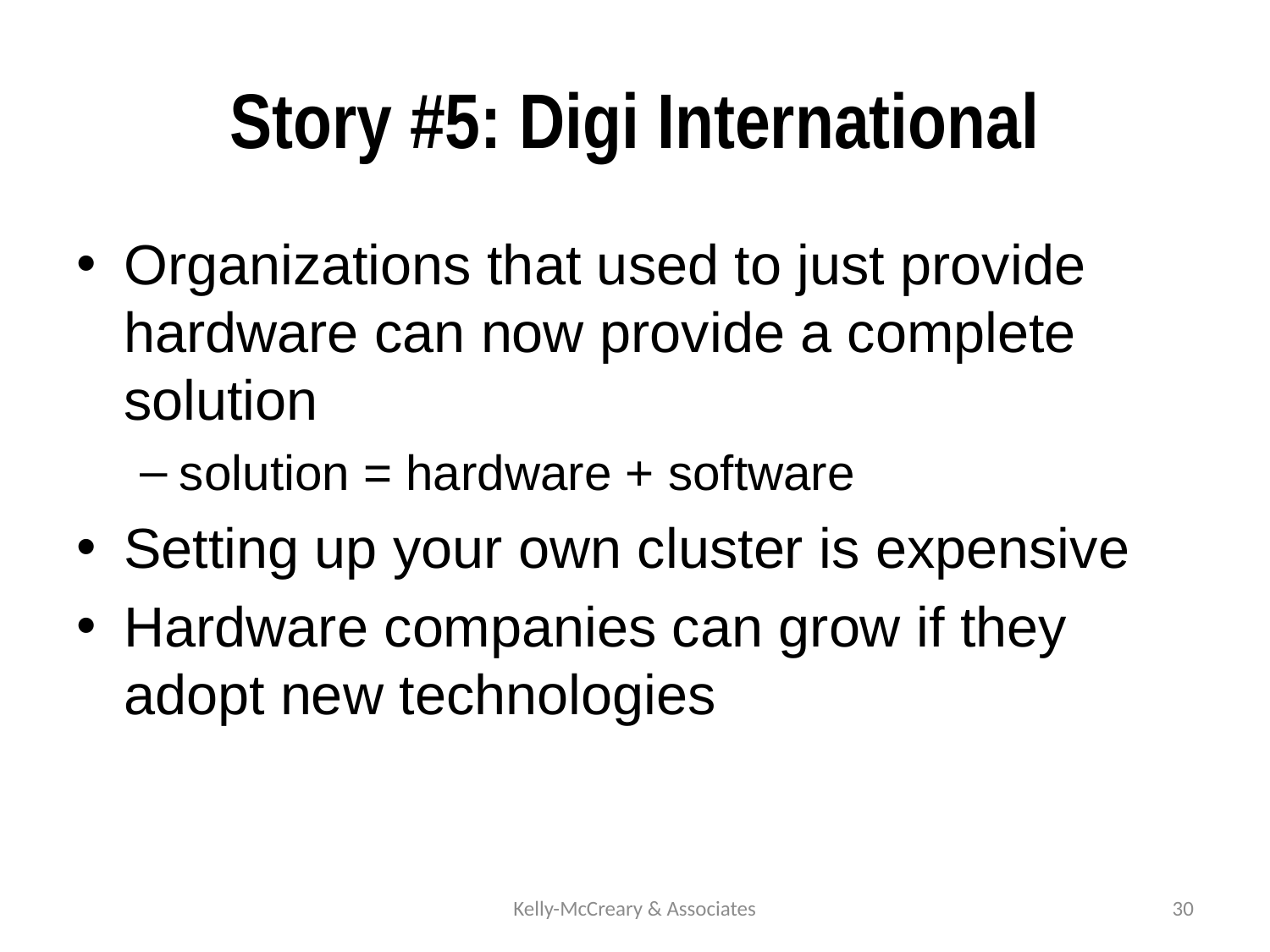

# Story #5: Digi International
Organizations that used to just provide hardware can now provide a complete solution
solution = hardware + software
Setting up your own cluster is expensive
Hardware companies can grow if they adopt new technologies
Kelly-McCreary & Associates
30